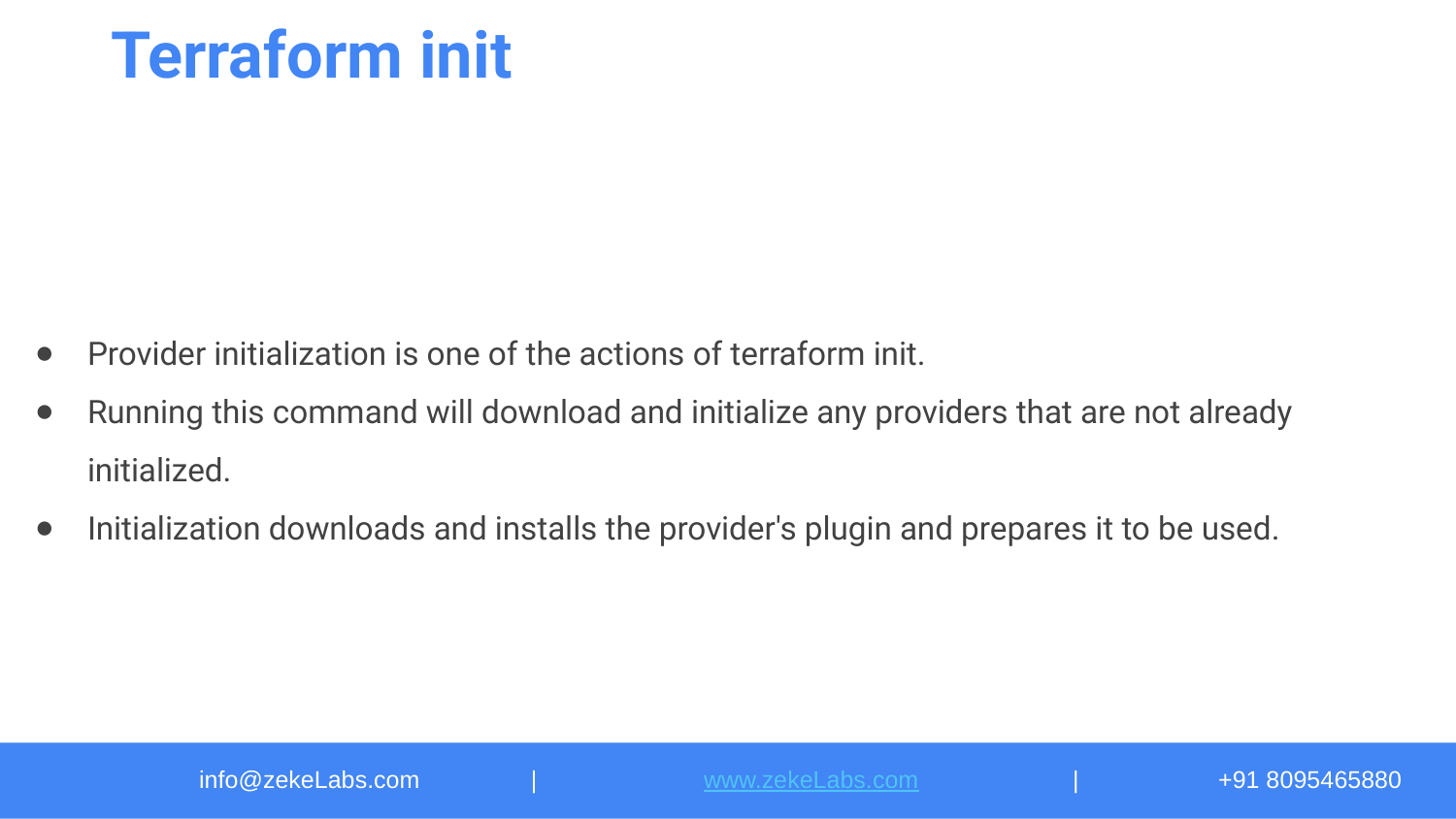

# Terraform init
Provider initialization is one of the actions of terraform init.
Running this command will download and initialize any providers that are not already initialized.
Initialization downloads and installs the provider's plugin and prepares it to be used.
info@zekeLabs.com	      |	          www.zekeLabs.com		|	+91 8095465880